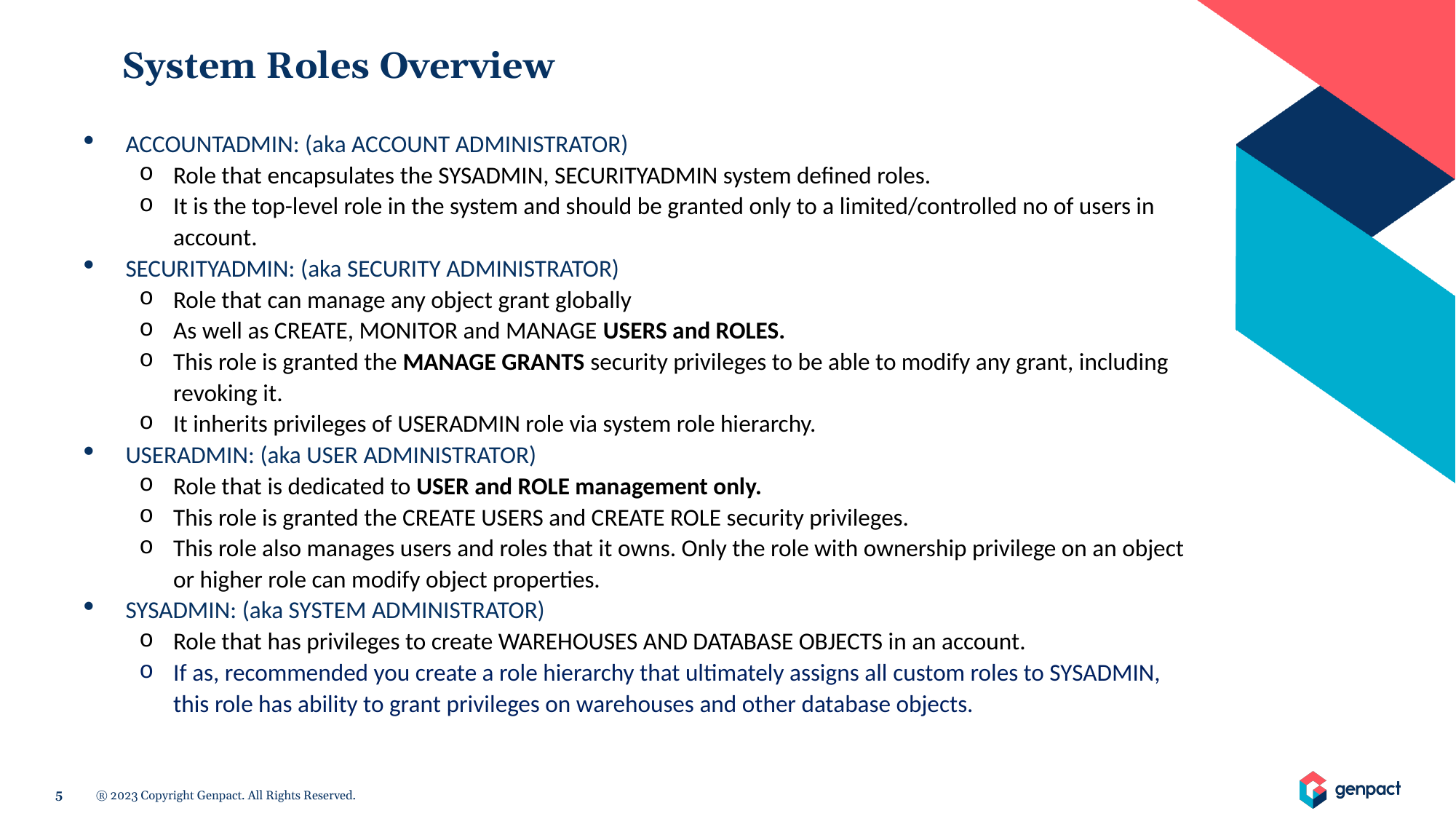

System Roles Overview
ACCOUNTADMIN: (aka ACCOUNT ADMINISTRATOR)
Role that encapsulates the SYSADMIN, SECURITYADMIN system defined roles.
It is the top-level role in the system and should be granted only to a limited/controlled no of users in account.
SECURITYADMIN: (aka SECURITY ADMINISTRATOR)
Role that can manage any object grant globally
As well as CREATE, MONITOR and MANAGE USERS and ROLES.
This role is granted the MANAGE GRANTS security privileges to be able to modify any grant, including revoking it.
It inherits privileges of USERADMIN role via system role hierarchy.
USERADMIN: (aka USER ADMINISTRATOR)
Role that is dedicated to USER and ROLE management only.
This role is granted the CREATE USERS and CREATE ROLE security privileges.
This role also manages users and roles that it owns. Only the role with ownership privilege on an object or higher role can modify object properties.
SYSADMIN: (aka SYSTEM ADMINISTRATOR)
Role that has privileges to create WAREHOUSES AND DATABASE OBJECTS in an account.
If as, recommended you create a role hierarchy that ultimately assigns all custom roles to SYSADMIN, this role has ability to grant privileges on warehouses and other database objects.